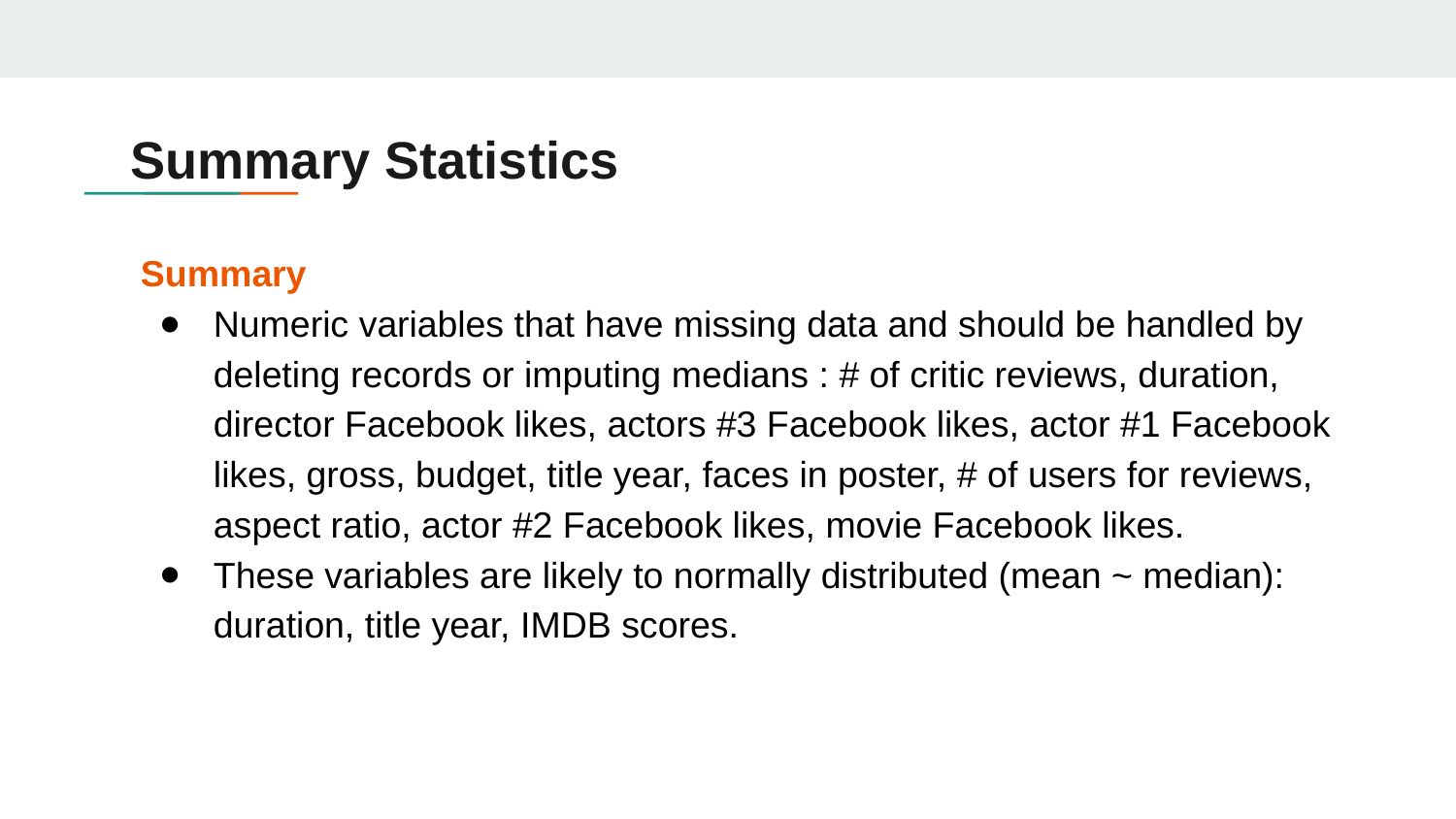

# Summary Statistics
Summary
Numeric variables that have missing data and should be handled by deleting records or imputing medians : # of critic reviews, duration, director Facebook likes, actors #3 Facebook likes, actor #1 Facebook likes, gross, budget, title year, faces in poster, # of users for reviews, aspect ratio, actor #2 Facebook likes, movie Facebook likes.
These variables are likely to normally distributed (mean ~ median): duration, title year, IMDB scores.